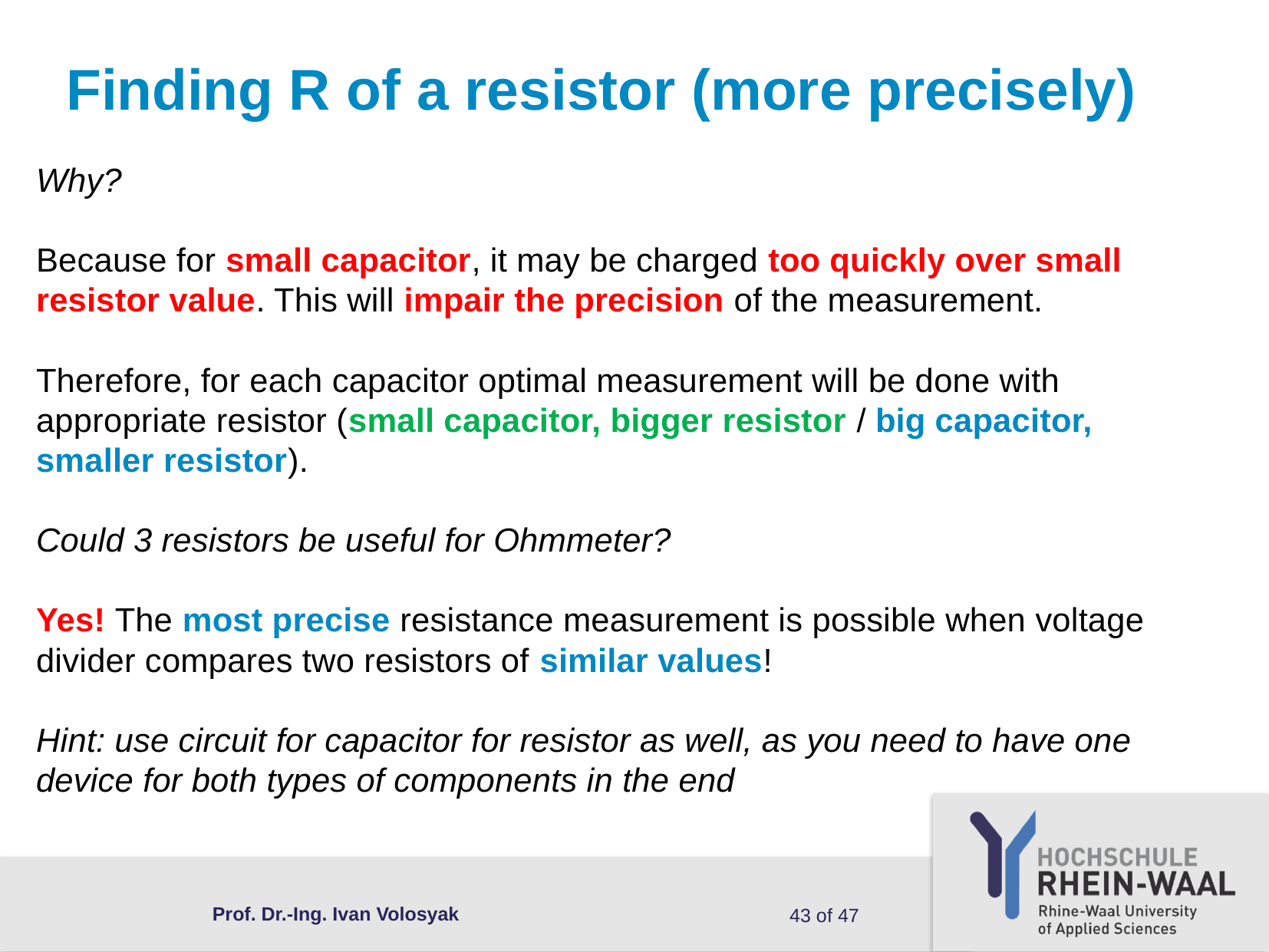

# Finding R of a resistor (more precisely)
Why?

Because for small capacitor, it may be charged too quickly over small resistor value. This will impair the precision of the measurement.

Therefore, for each capacitor optimal measurement will be done with appropriate resistor (small capacitor, bigger resistor / big capacitor, smaller resistor).

Could 3 resistors be useful for Ohmmeter?

Yes! The most precise resistance measurement is possible when voltage divider compares two resistors of similar values!

Hint: use circuit for capacitor for resistor as well, as you need to have one device for both types of components in the end
Prof. Dr.-Ing. Ivan Volosyak